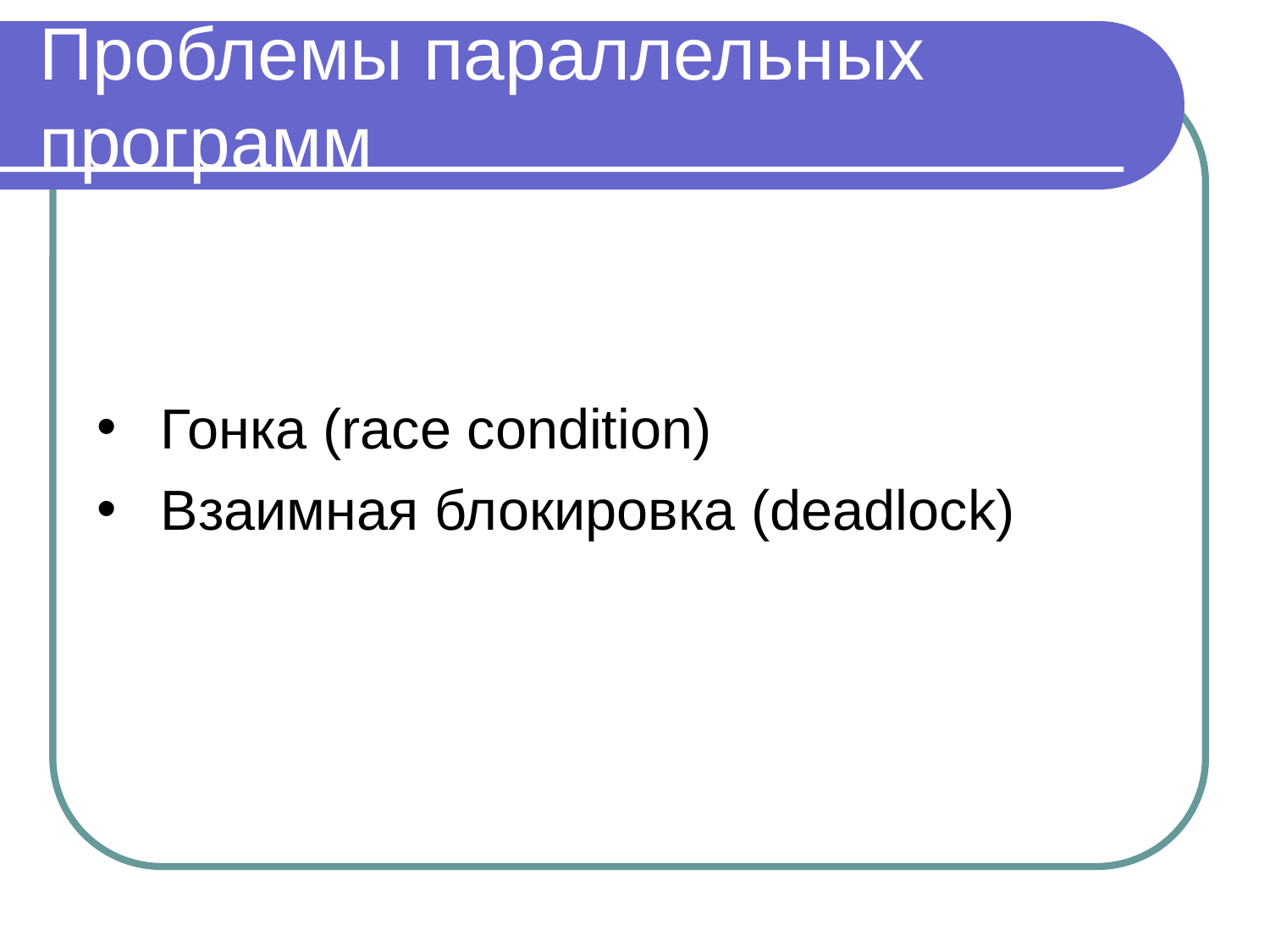

# Проблемы параллельных программ

Гонка (race condition)
Взаимная блокировка (deadlock)